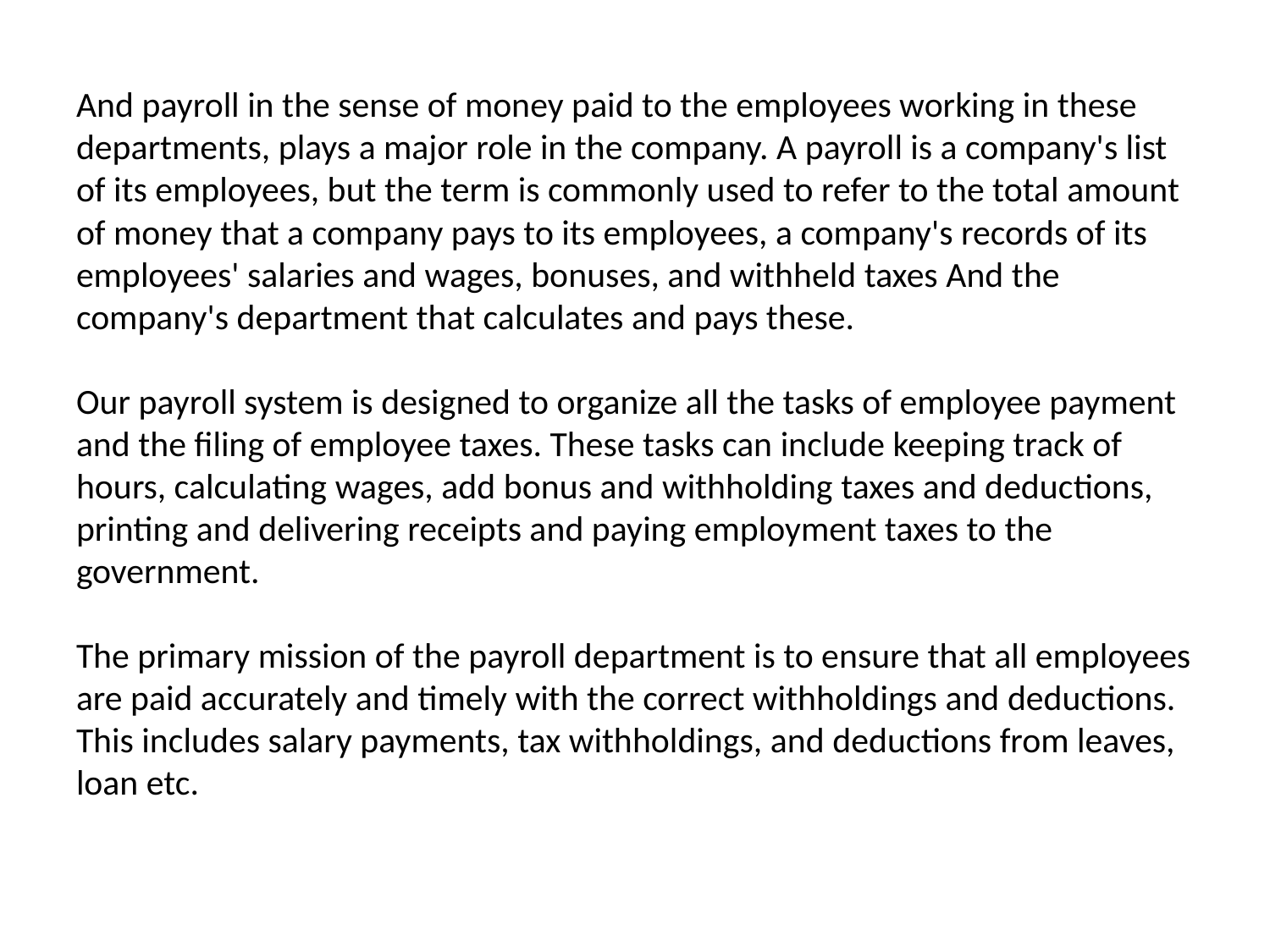

# And payroll in the sense of money paid to the employees working in these departments, plays a major role in the company. A payroll is a company's list of its employees, but the term is commonly used to refer to the total amount of money that a company pays to its employees, a company's records of its employees' salaries and wages, bonuses, and withheld taxes And the company's department that calculates and pays these. Our payroll system is designed to organize all the tasks of employee payment and the filing of employee taxes. These tasks can include keeping track of hours, calculating wages, add bonus and withholding taxes and deductions, printing and delivering receipts and paying employment taxes to the government. The primary mission of the payroll department is to ensure that all employees are paid accurately and timely with the correct withholdings and deductions. This includes salary payments, tax withholdings, and deductions from leaves, loan etc.